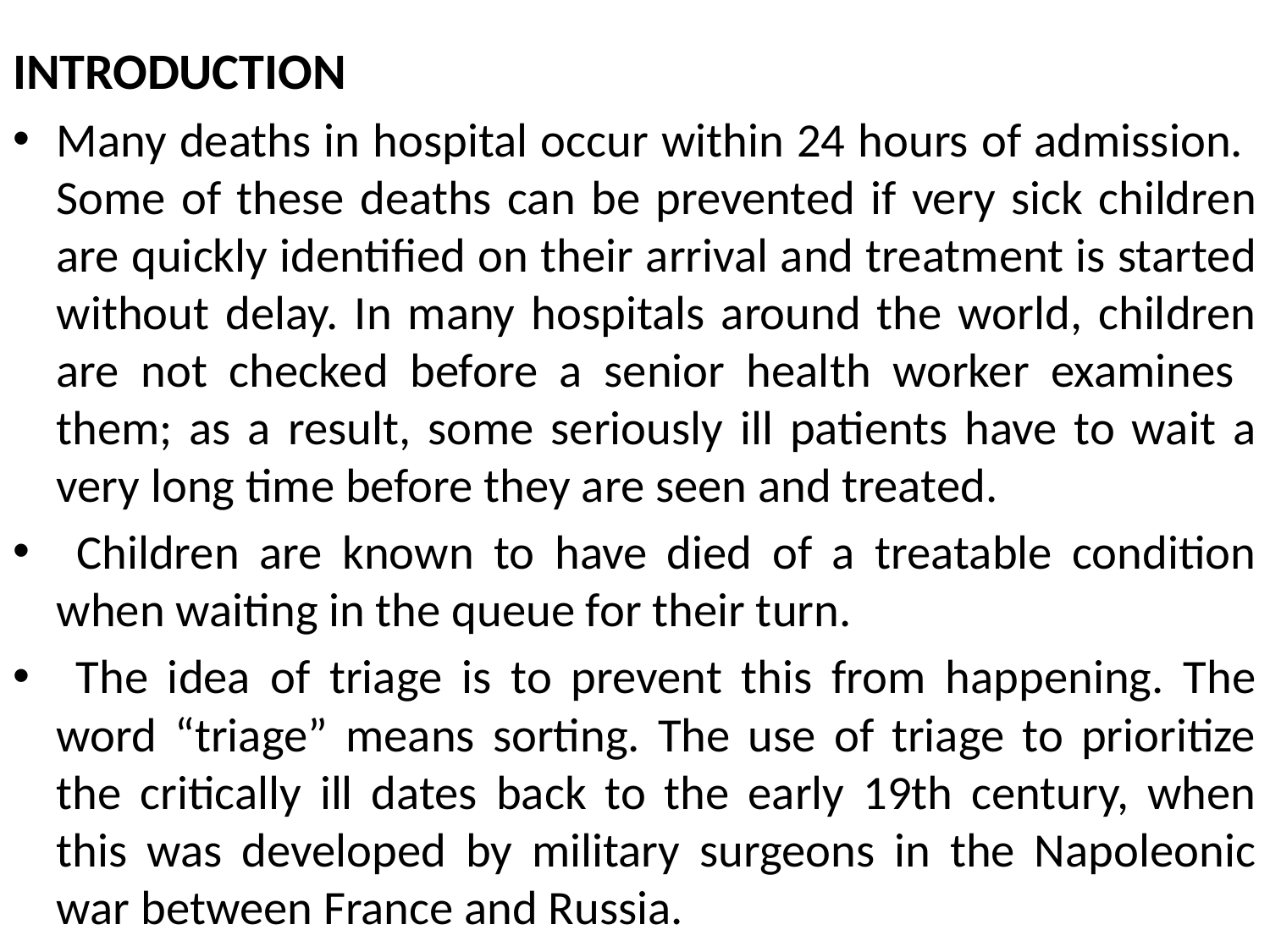

#
INTRODUCTION
Many deaths in hospital occur within 24 hours of admission.  Some of these deaths can be prevented if very sick children are quickly identified on their arrival and treatment is started without delay. In many hospitals around the world, children are not checked before a senior health worker examines  them; as a result, some seriously ill patients have to wait a very long time before they are seen and treated.
 Children are known to have died of a treatable condition when waiting in the queue for their turn.
 The idea of triage is to prevent this from happening. The word “triage” means sorting. The use of triage to prioritize the critically ill dates back to the early 19th century, when this was developed by military surgeons in the Napoleonic war between France and Russia.